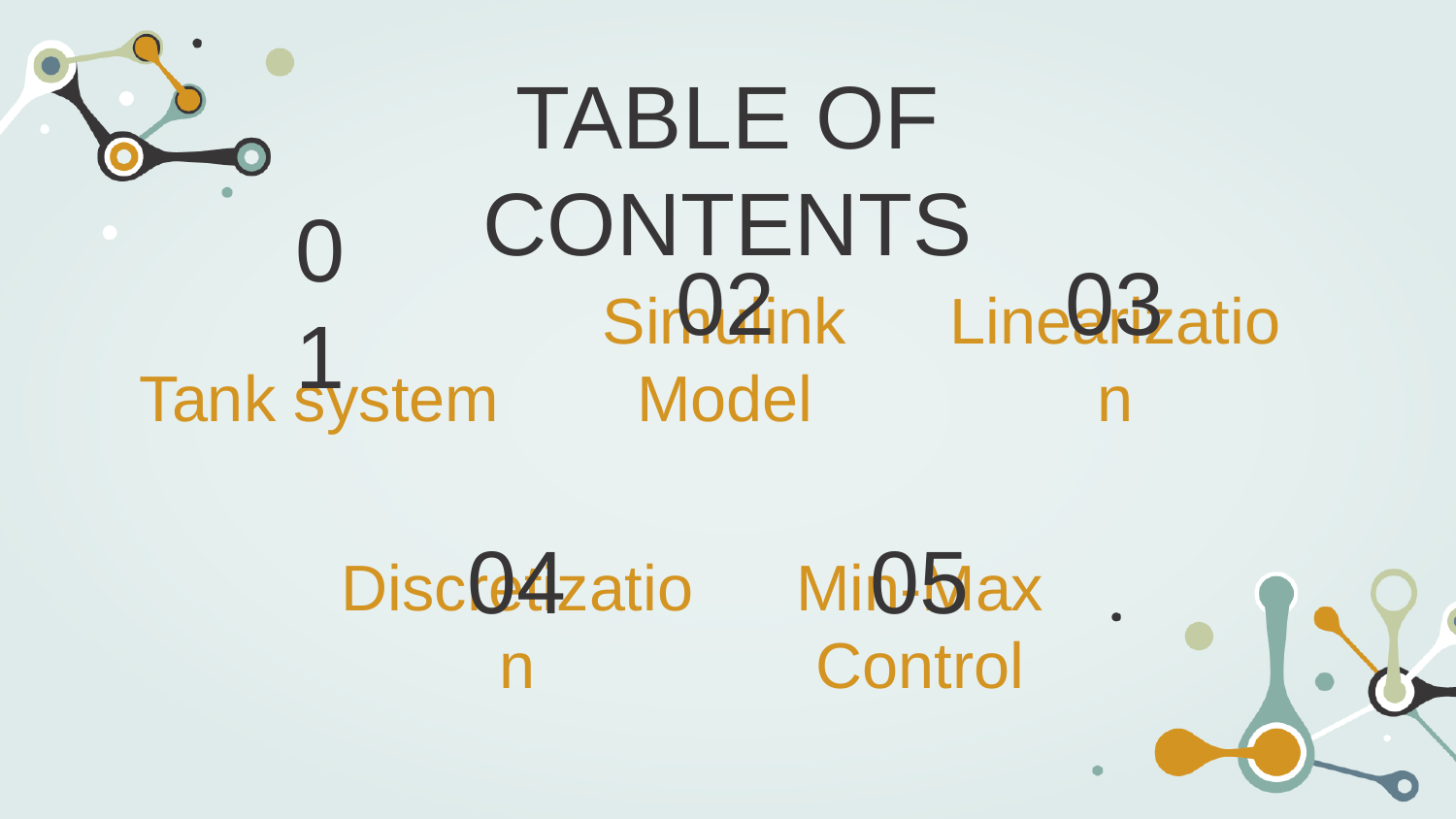

TABLE OF CONTENTS
01
02
03
Simulink Model
Linearization
# Tank system
04
05
Discretization
Min-Max Control